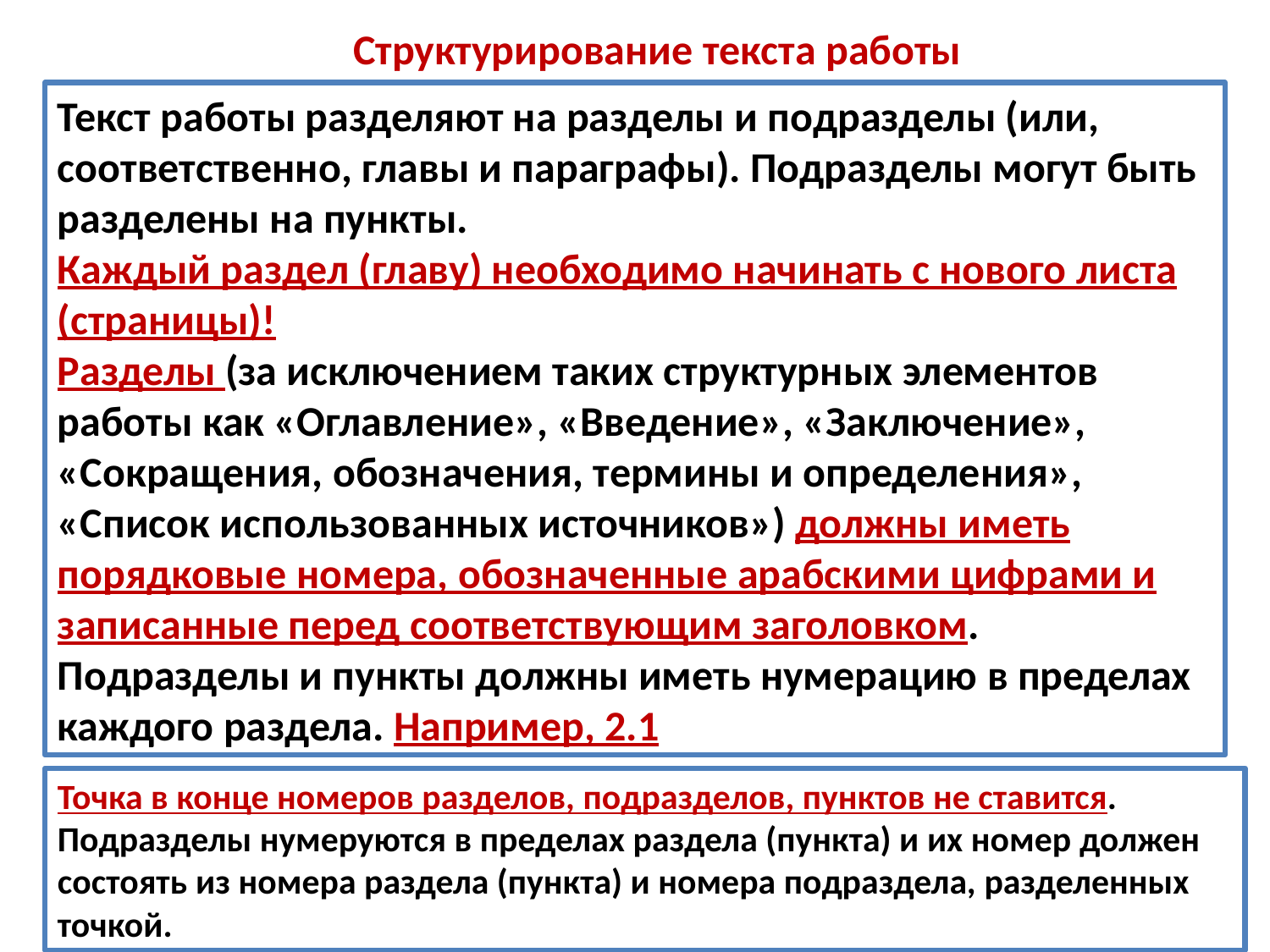

Структурирование текста работы
Текст работы разделяют на разделы и подразделы (или, соответственно, главы и параграфы). Подразделы могут быть разделены на пункты.
Каждый раздел (главу) необходимо начинать с нового листа (страницы)!
Разделы (за исключением таких структурных элементов работы как «Оглавление», «Введение», «Заключение», «Сокращения, обозначения, термины и определения», «Список использованных источников») должны иметь порядковые номера, обозначенные арабскими цифрами и записанные перед соответствующим заголовком.
Подразделы и пункты должны иметь нумерацию в пределах каждого раздела. Например, 2.1
Точка в конце номеров разделов, подразделов, пунктов не ставится. Подразделы нумеруются в пределах раздела (пункта) и их номер должен состоять из номера раздела (пункта) и номера подраздела, разделенных точкой.